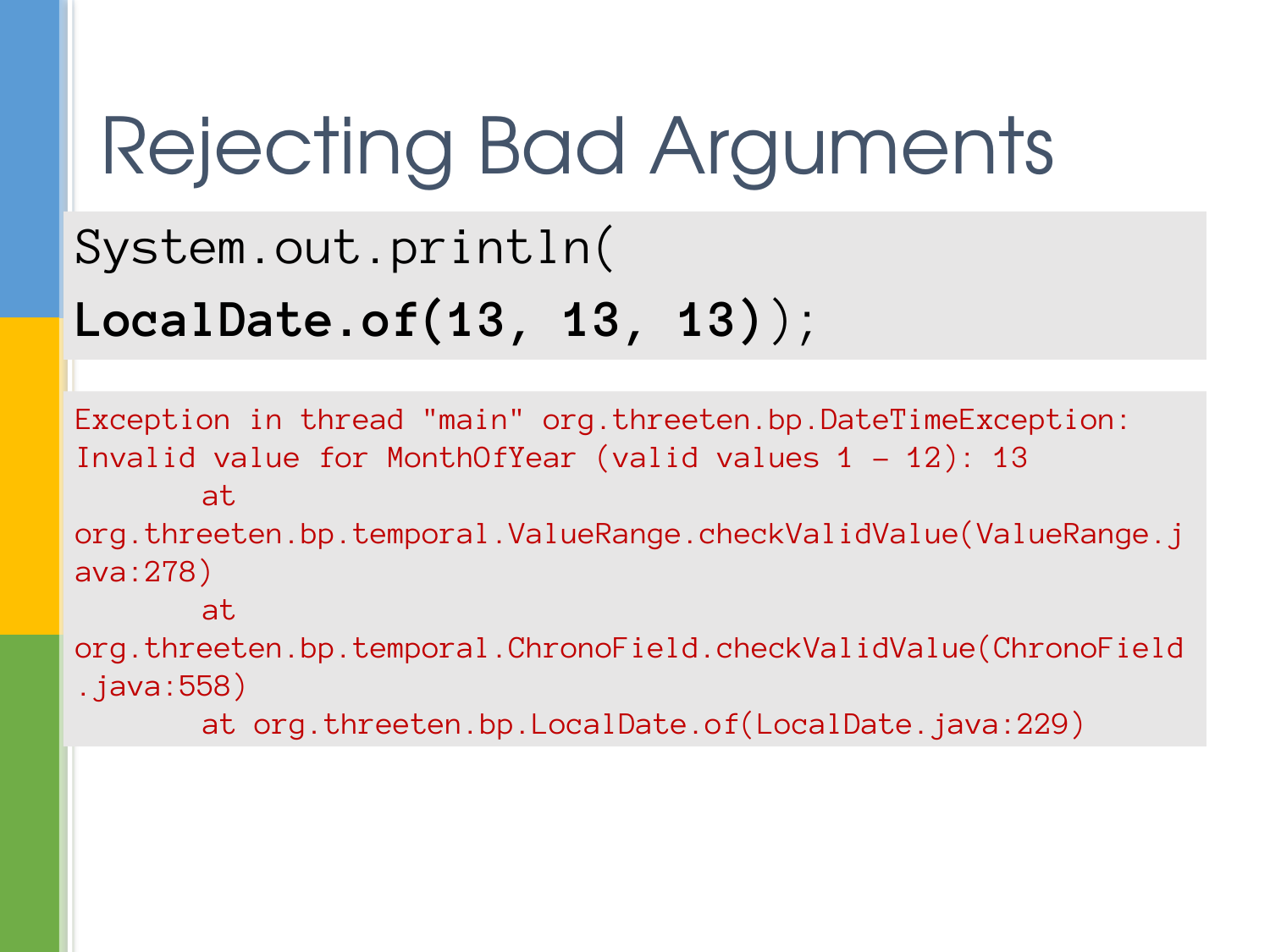

# Rejecting Bad Arguments
System.out.println(
LocalDate.of(13, 13, 13));
Exception in thread "main" org.threeten.bp.DateTimeException: Invalid value for MonthOfYear (valid values 1 - 12): 13
	at org.threeten.bp.temporal.ValueRange.checkValidValue(ValueRange.java:278)
	at org.threeten.bp.temporal.ChronoField.checkValidValue(ChronoField.java:558)
	at org.threeten.bp.LocalDate.of(LocalDate.java:229)